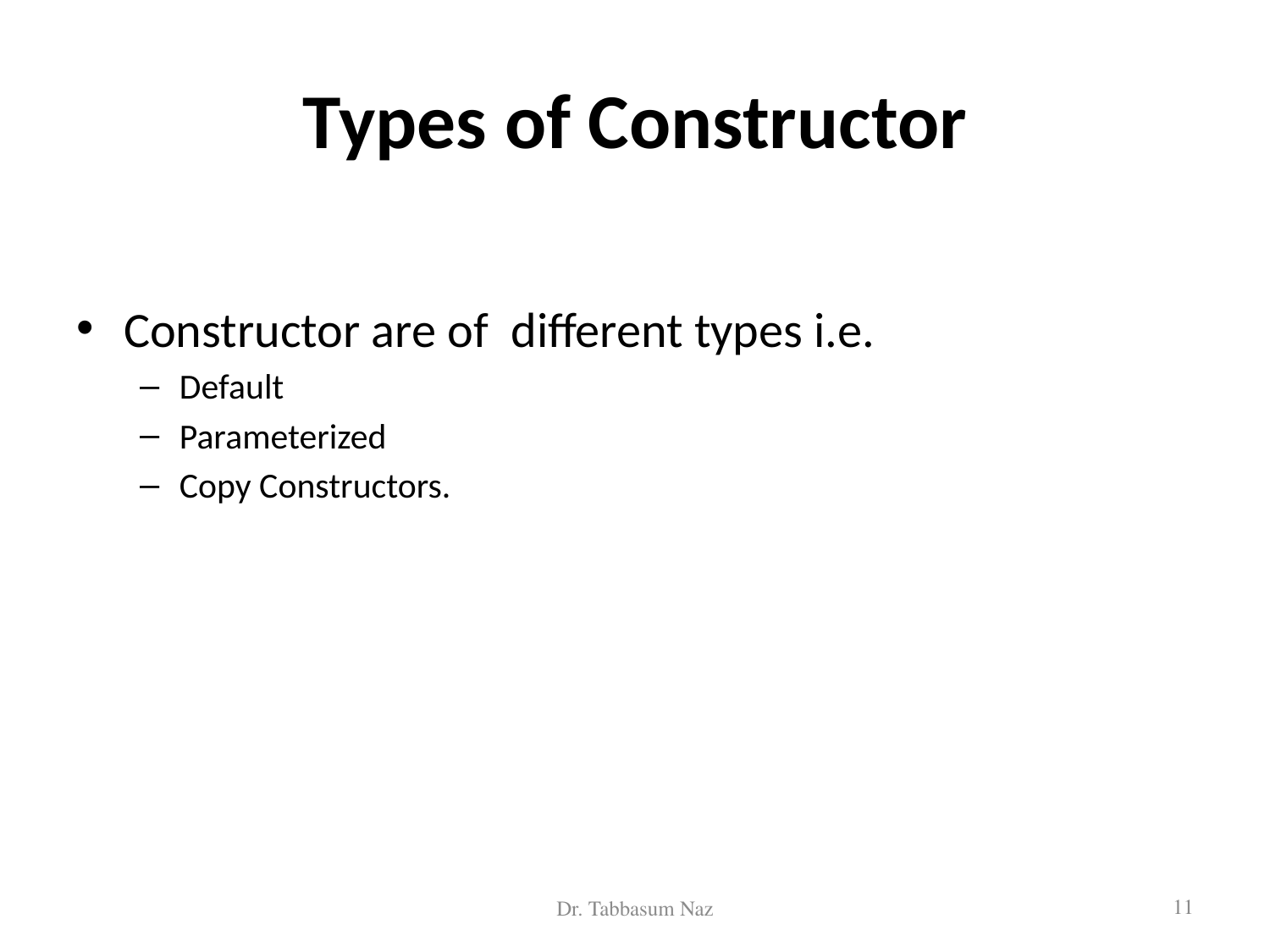

# Types of Constructor

Constructor are of  different types i.e.
Default
Parameterized
Copy Constructors.

Dr. Tabbasum Naz
11